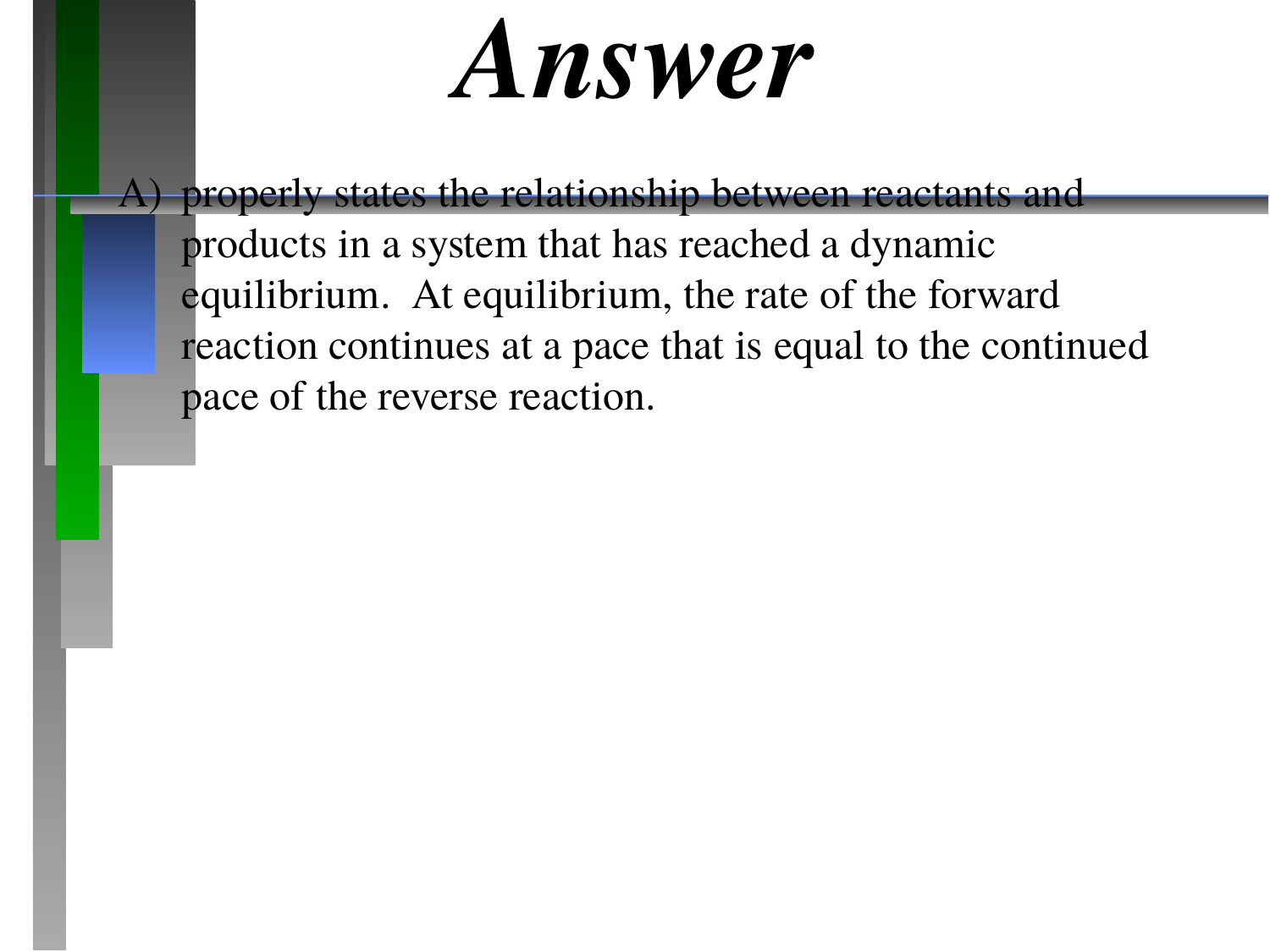

# Answer
properly states the relationship between reactants and products in a system that has reached a dynamic equilibrium.  At equilibrium, the rate of the forward reaction continues at a pace that is equal to the continued pace of the reverse reaction.